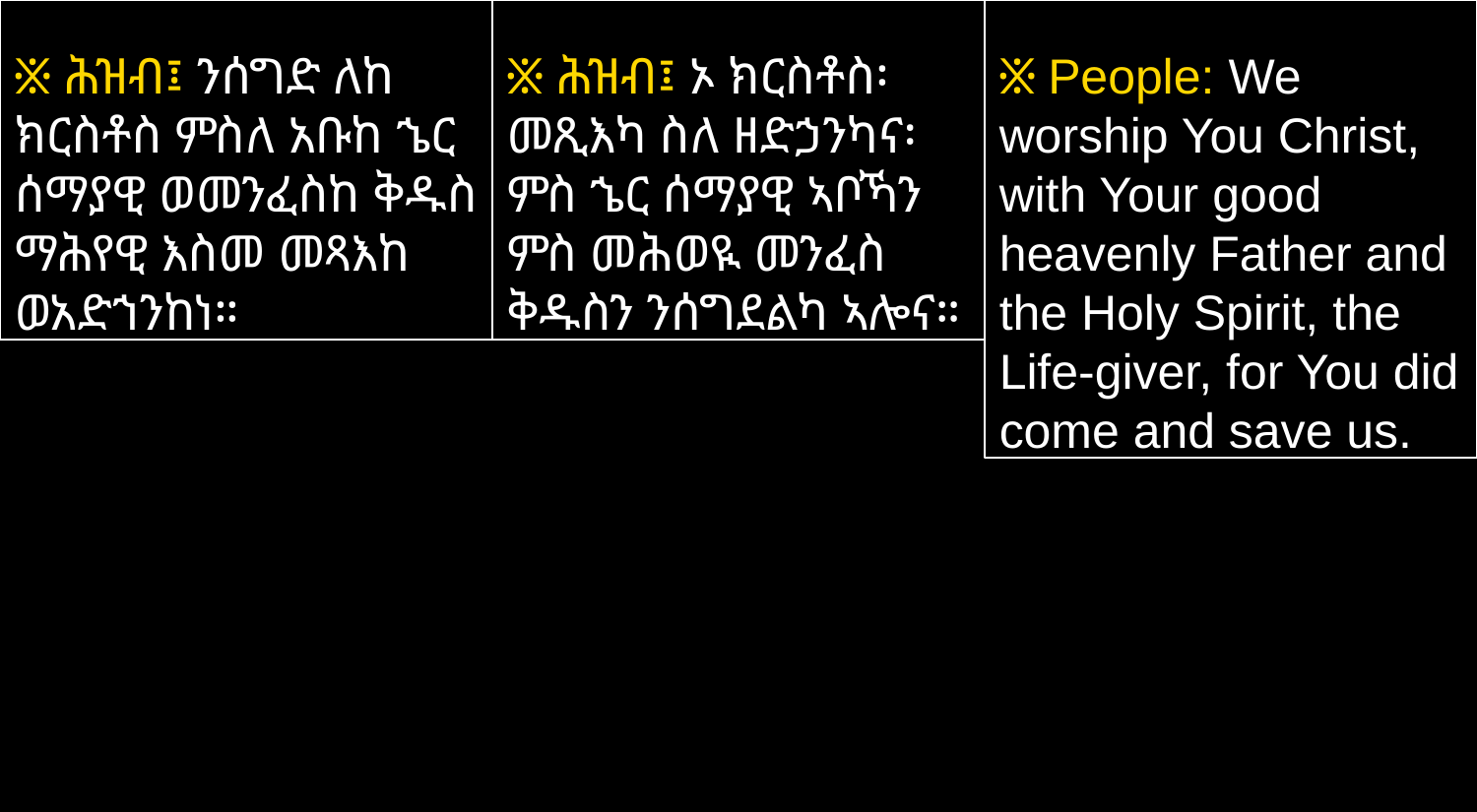

፠ ሕዝብ፤ ንሰግድ ለከ ክርስቶስ ምስለ አቡከ ኄር ሰማያዊ ወመንፈስከ ቅዱስ ማሕየዊ እስመ መጻእከ ወአድኀንከነ።

፠ ሕዝብ፤ ኦ ክርስቶስ፡ መጺእካ ስለ ዘድኃንካና፡ ምስ ኄር ሰማያዊ ኣቦኻን ምስ መሕወዪ መንፈስ ቅዱስን ንሰግደልካ ኣሎና።

፠ People: We worship You Christ, with Your good heavenly Father and the Holy Spirit, the Life-giver, for You did come and save us.